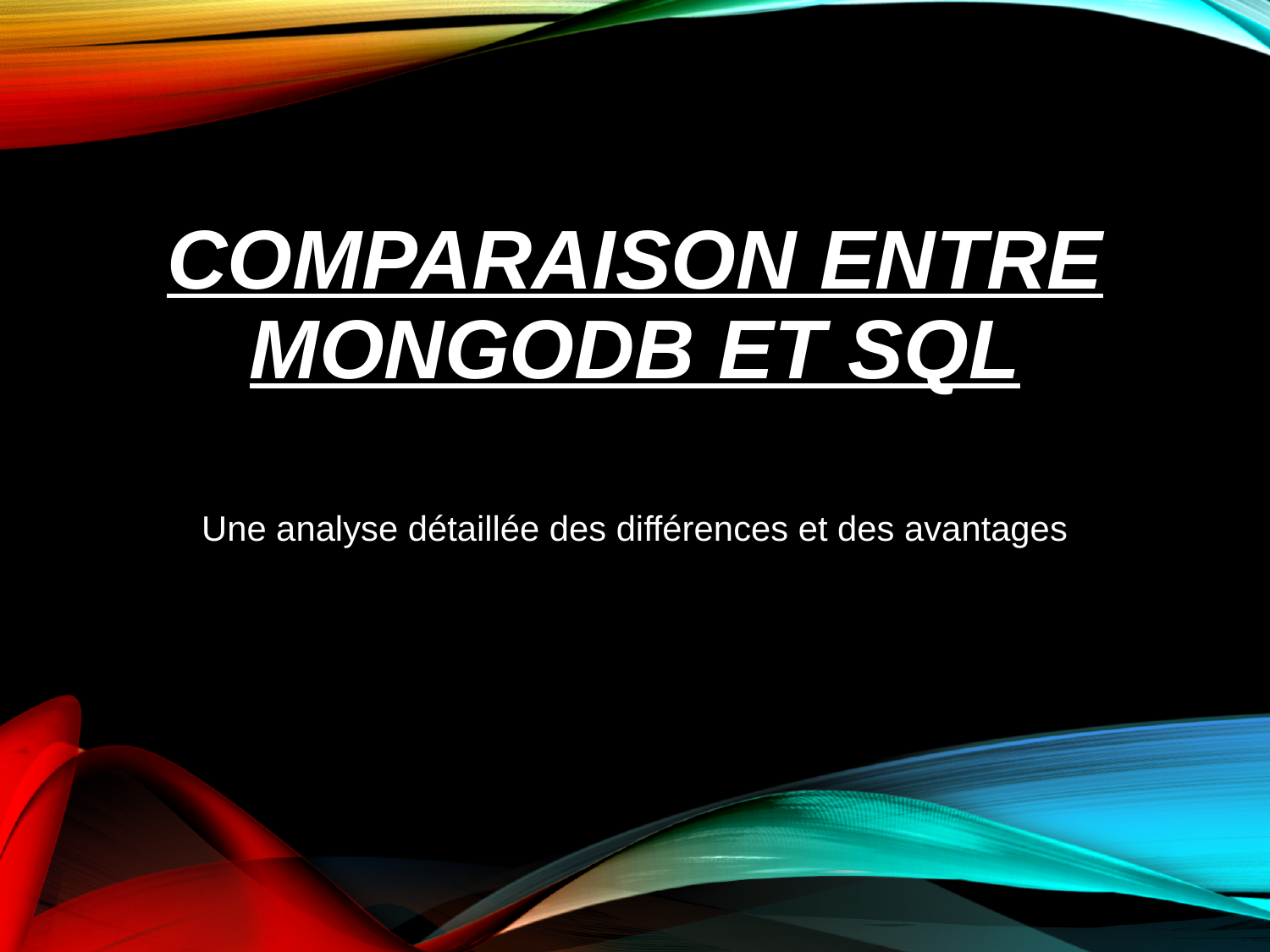

# Comparaison entre MongoDB et SQL
Une analyse détaillée des différences et des avantages